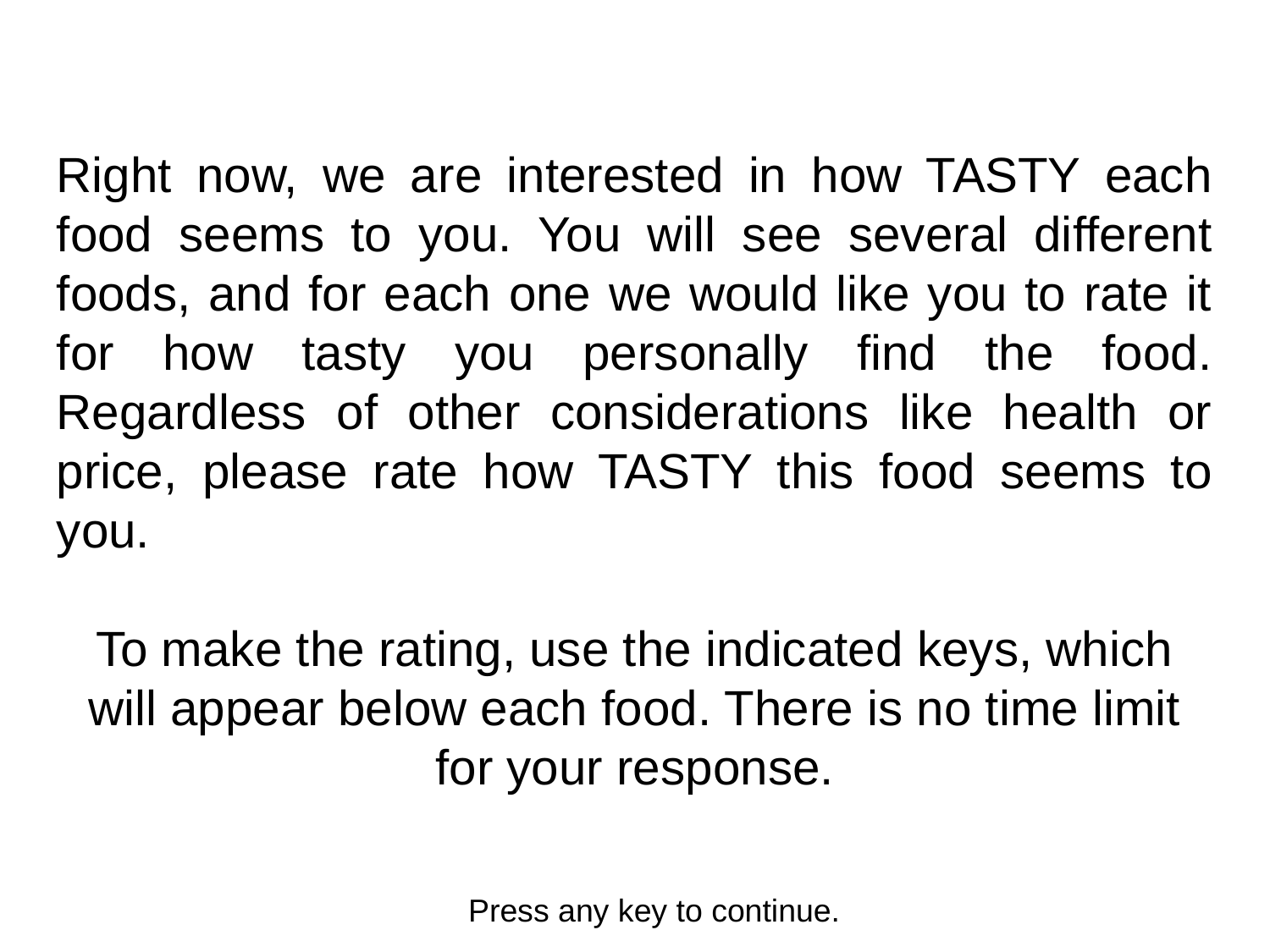

Right now, we are interested in how TASTY each food seems to you. You will see several different foods, and for each one we would like you to rate it for how tasty you personally find the food. Regardless of other considerations like health or price, please rate how TASTY this food seems to you.

To make the rating, use the indicated keys, which will appear below each food. There is no time limit for your response.